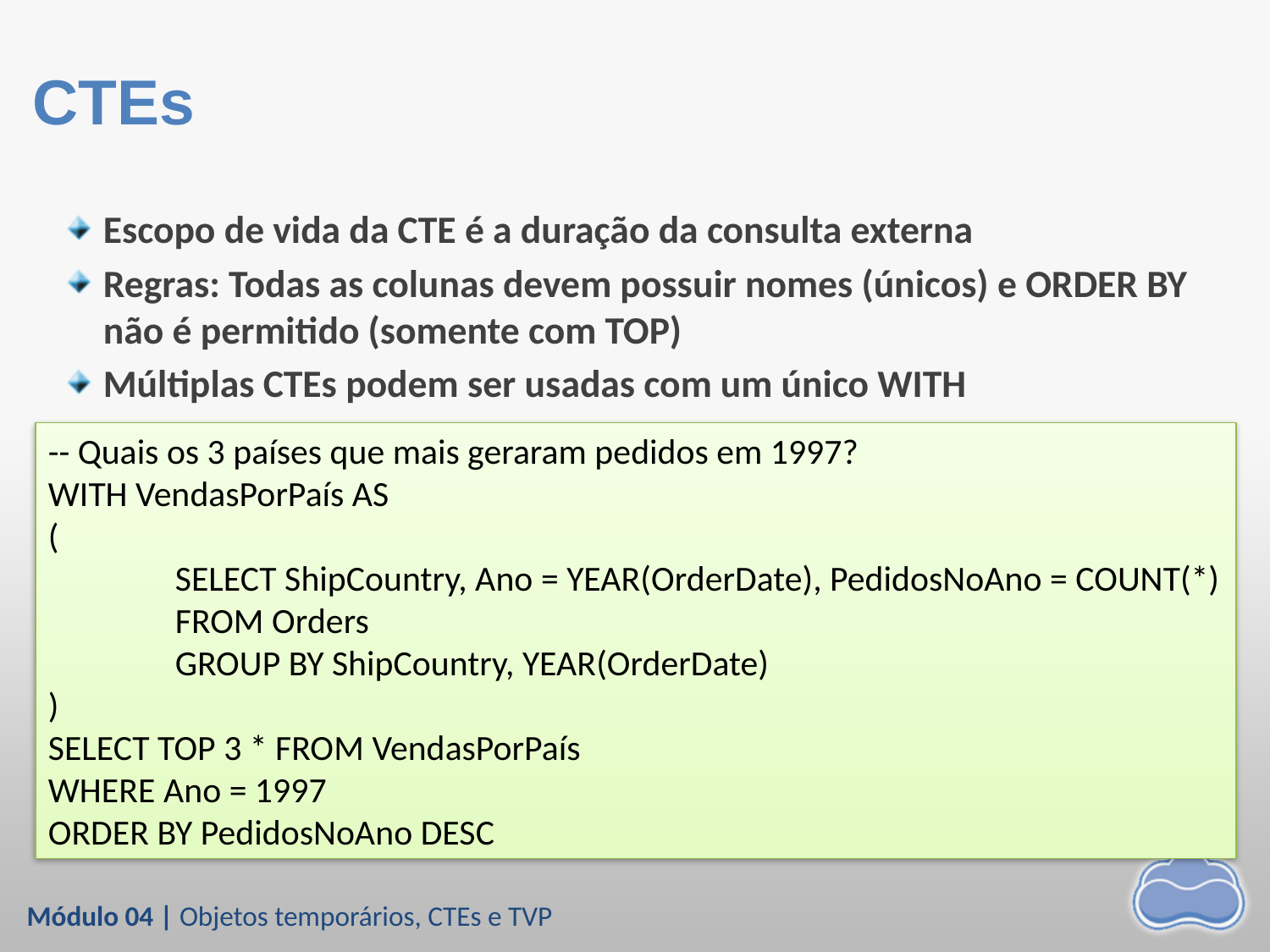

# CTEs
Escopo de vida da CTE é a duração da consulta externa
Regras: Todas as colunas devem possuir nomes (únicos) e ORDER BY não é permitido (somente com TOP)
Múltiplas CTEs podem ser usadas com um único WITH

-- Quais os 3 países que mais geraram pedidos em 1997?
WITH VendasPorPaís AS
(
	SELECT ShipCountry, Ano = YEAR(OrderDate), PedidosNoAno = COUNT(*)
	FROM Orders
	GROUP BY ShipCountry, YEAR(OrderDate)
)
SELECT TOP 3 * FROM VendasPorPaís
WHERE Ano = 1997
ORDER BY PedidosNoAno DESC